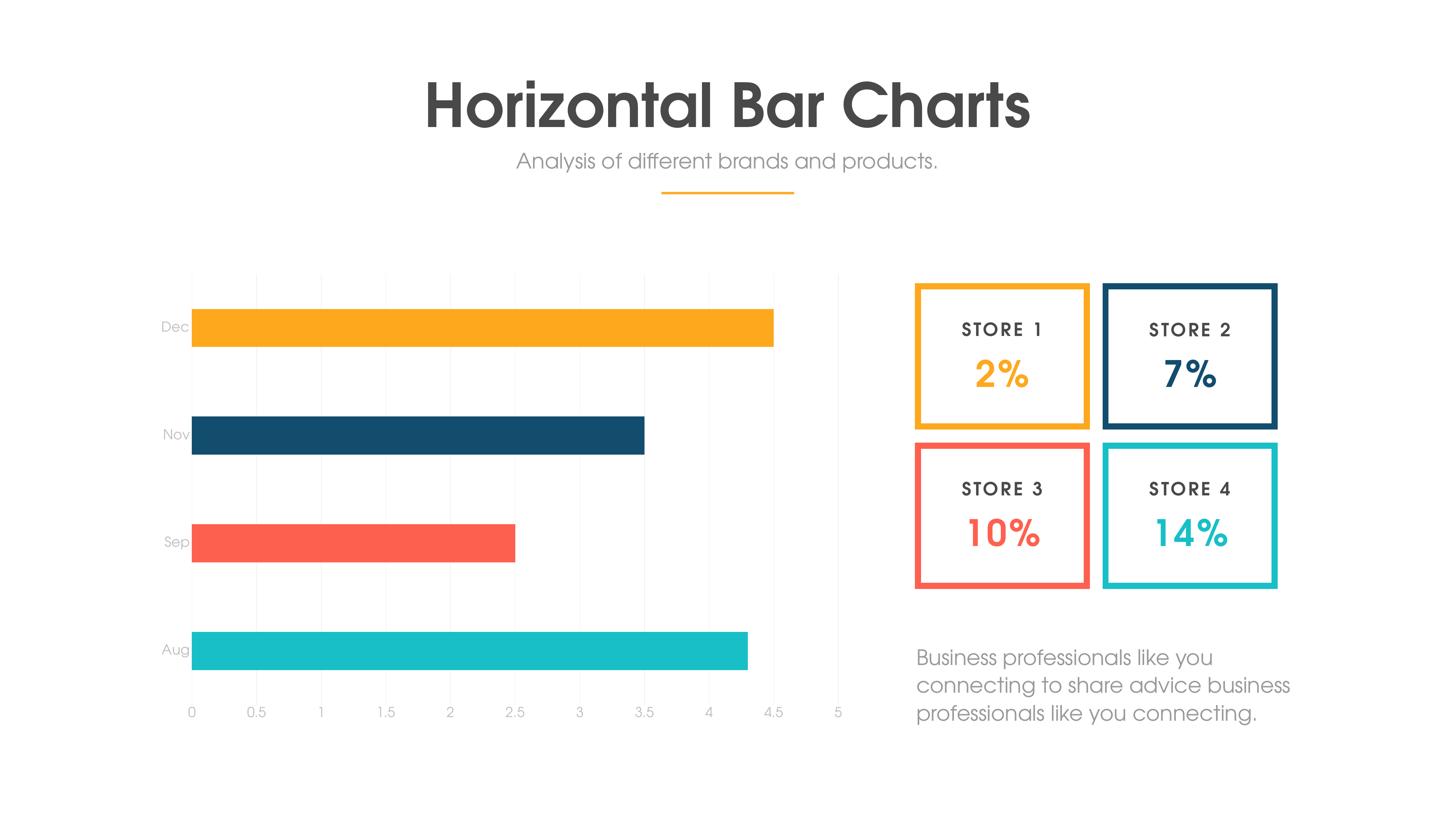

Horizontal Bar Charts
Analysis of different brands and products.

### Chart

| Category | Series 1 |
|---|---|
| Aug | 4.3 |
| Sep | 2.5 |
| Nov | 3.5 |
| Dec | 4.5 |

STORE 1
STORE 2
2%
7%

STORE 3
STORE 4
10%
14%
Business professionals like you connecting to share advice business professionals like you connecting.